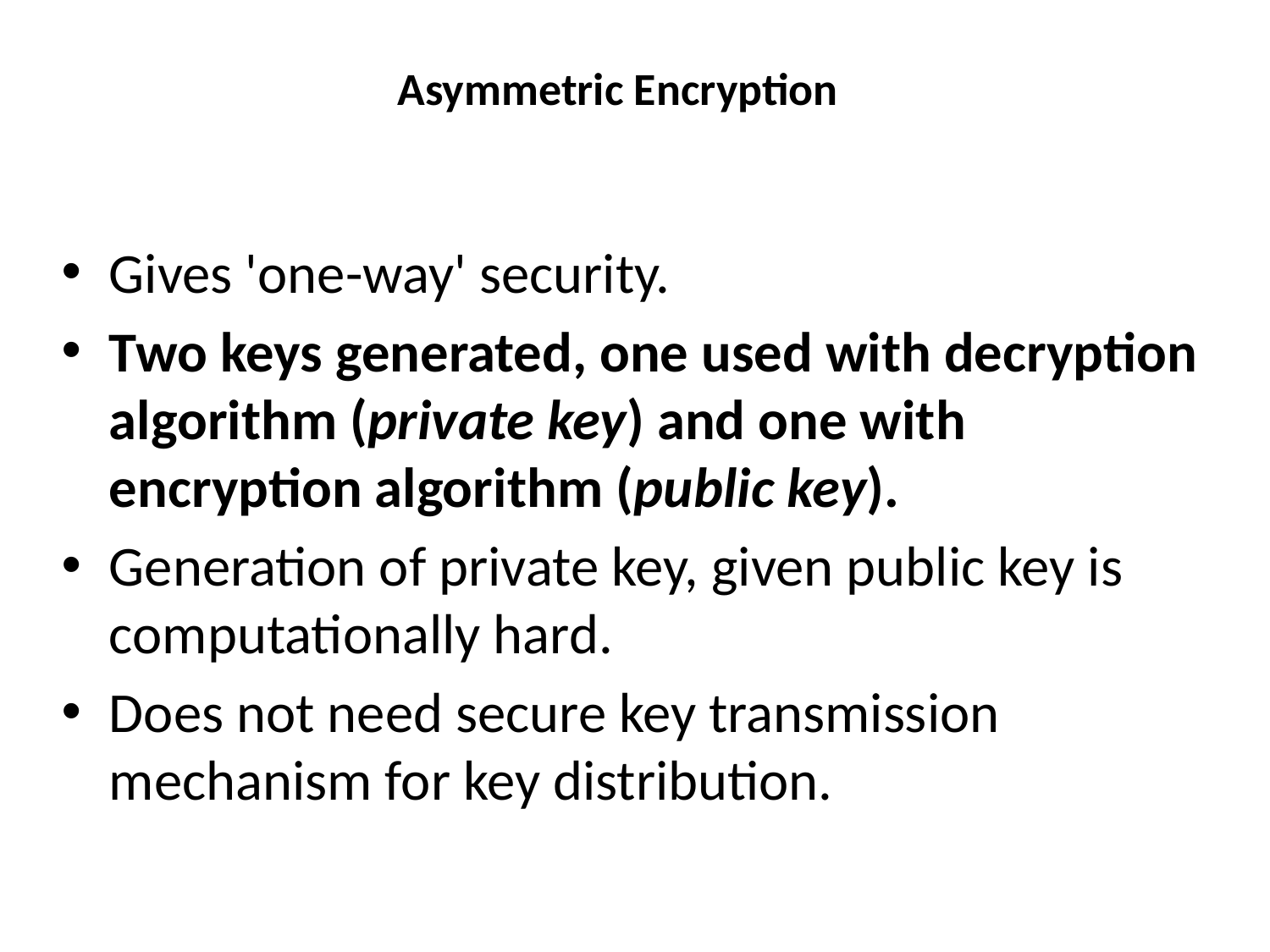

# Asymmetric Encryption
Gives 'one-way' security.
Two keys generated, one used with decryption algorithm (private key) and one with encryption algorithm (public key).
Generation of private key, given public key is computationally hard.
Does not need secure key transmission mechanism for key distribution.